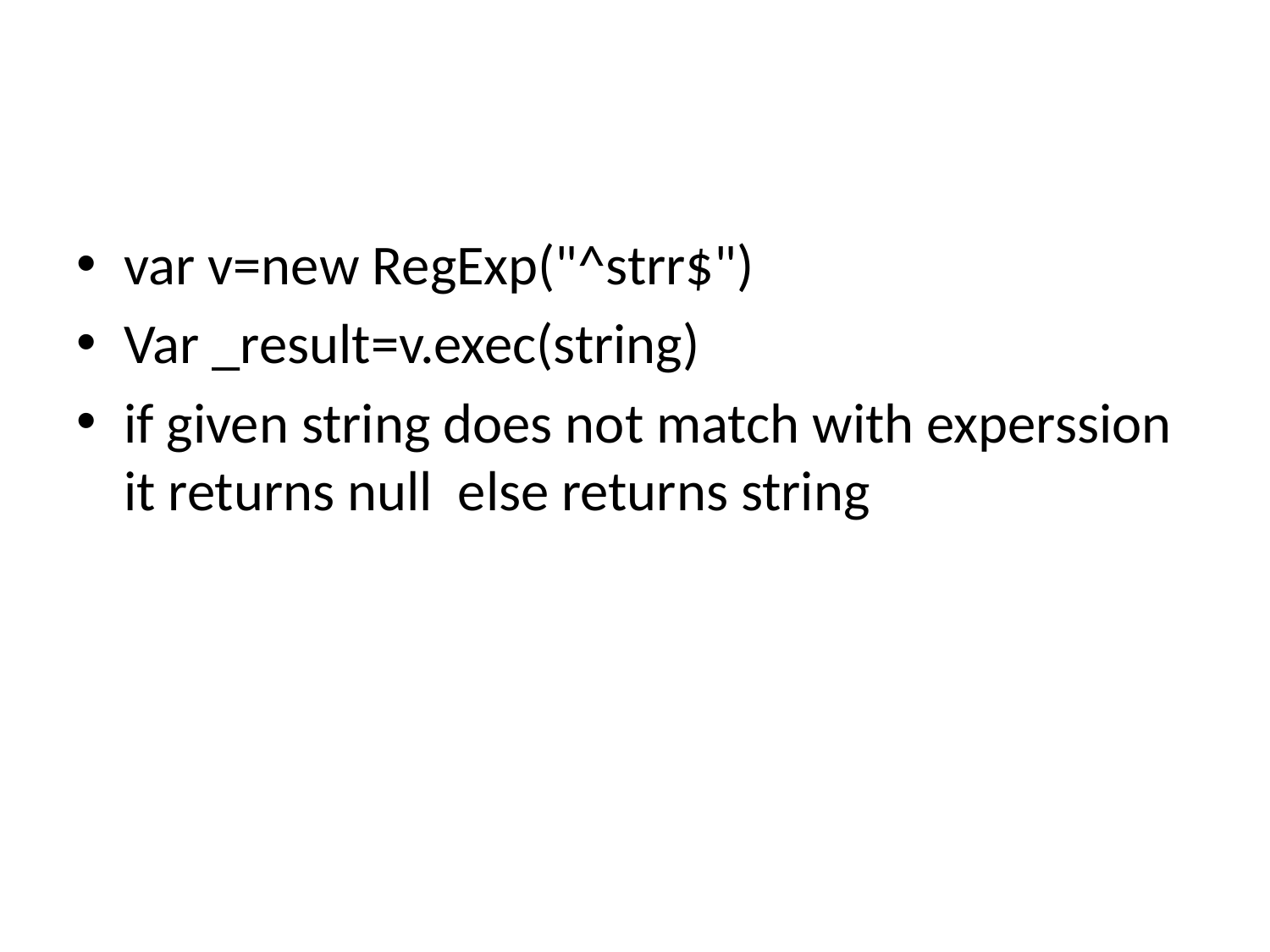

#
var v=new RegExp("^strr$")
Var _result=v.exec(string)
if given string does not match with experssion it returns null  else returns string